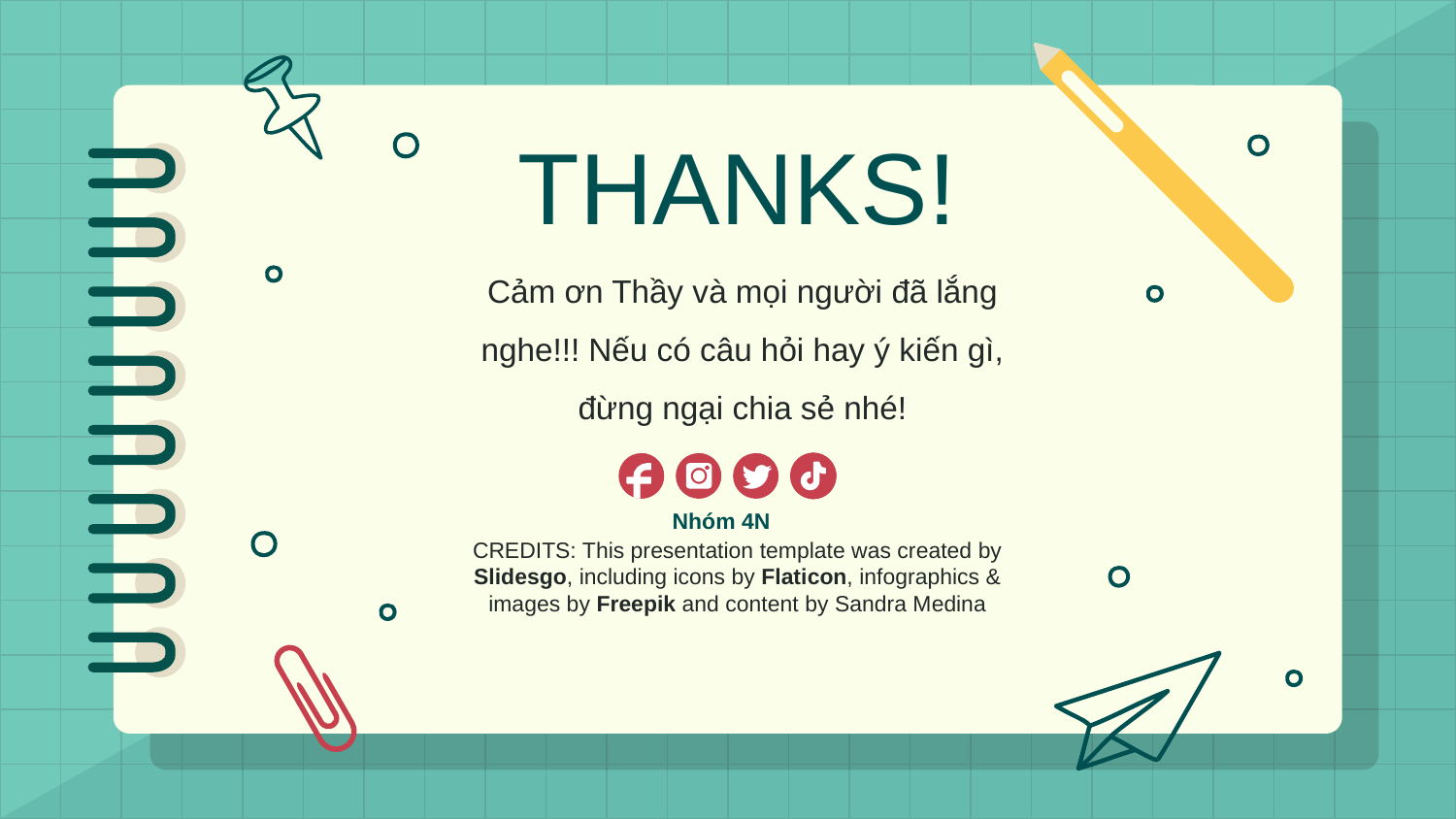

Kết luận

O
M
D
E

# THANKS!

Cảm ơn Thầy và mọi người đã lắng nghe!!! Nếu có câu hỏi hay ý kiến gì, đừng ngại chia sẻ nhé!

Nhóm 4N